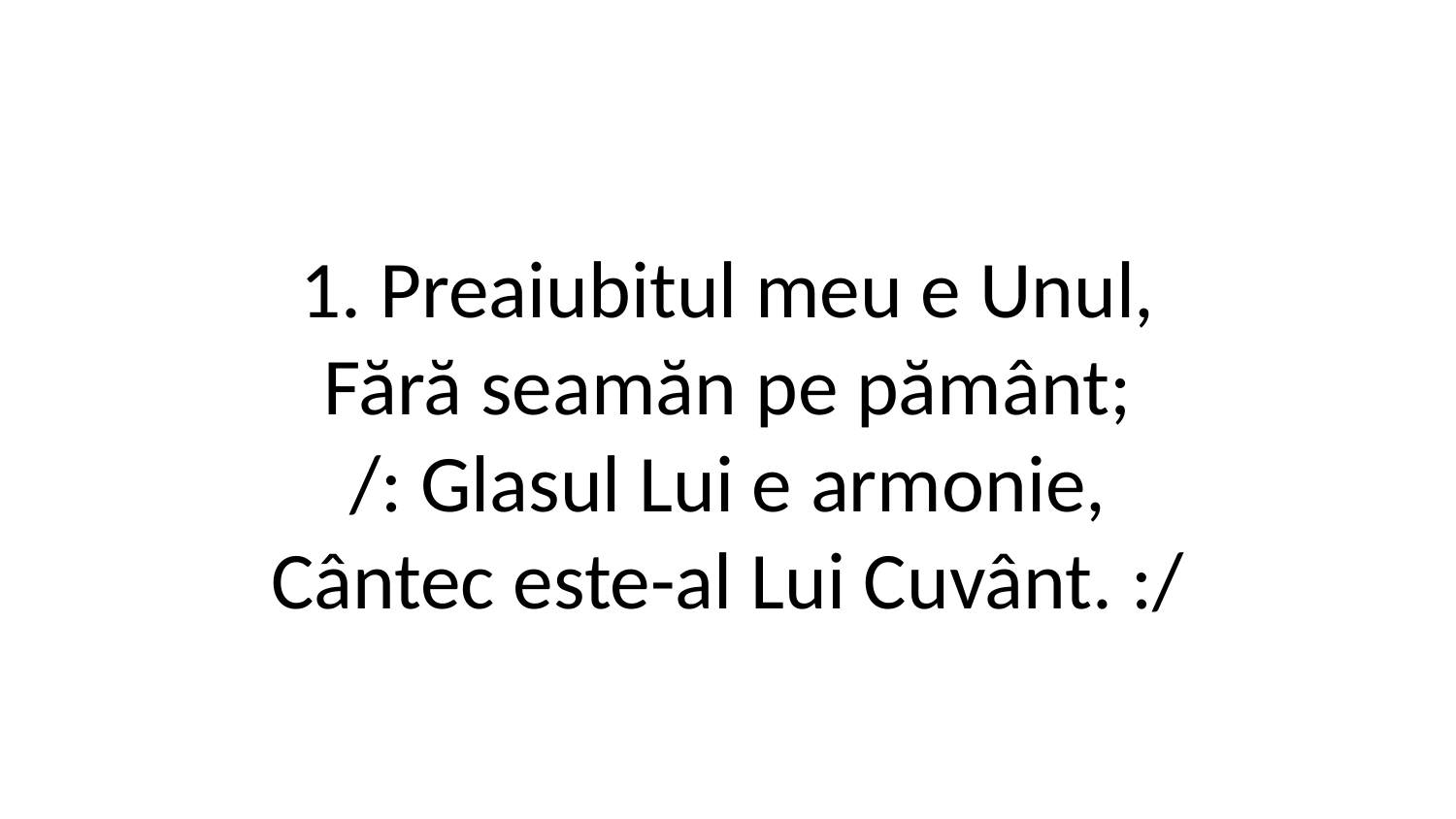

1. Preaiubitul meu e Unul,
Fără seamăn pe pământ;
/: Glasul Lui e armonie,
Cântec este-al Lui Cuvânt. :/